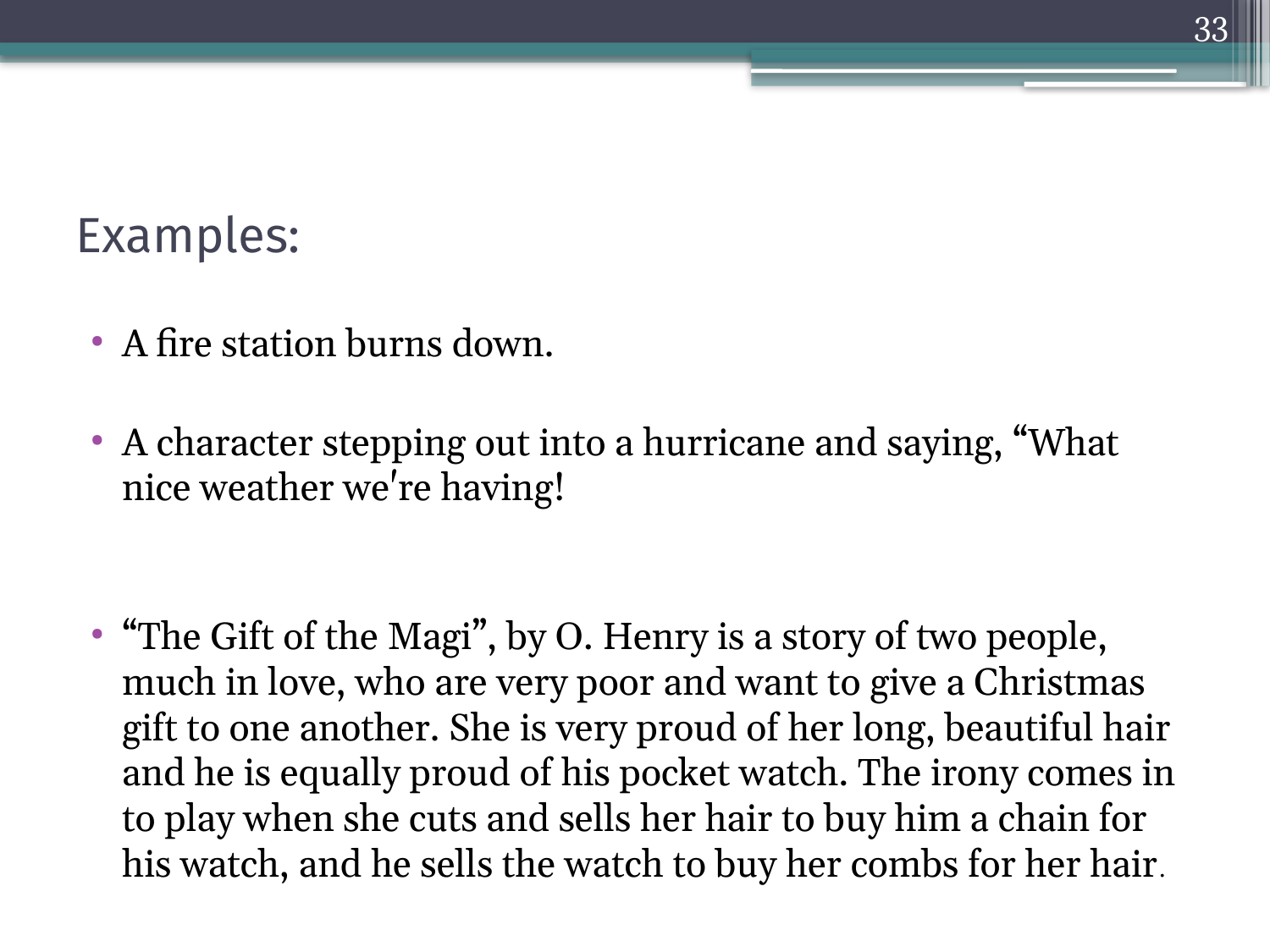

33
# Examples:
A fire station burns down.

A character stepping out into a hurricane and saying, “What nice weather we're having!

“The Gift of the Magi”, by O. Henry is a story of two people, much in love, who are very poor and want to give a Christmas gift to one another. She is very proud of her long, beautiful hair and he is equally proud of his pocket watch. The irony comes in to play when she cuts and sells her hair to buy him a chain for his watch, and he sells the watch to buy her combs for her hair.